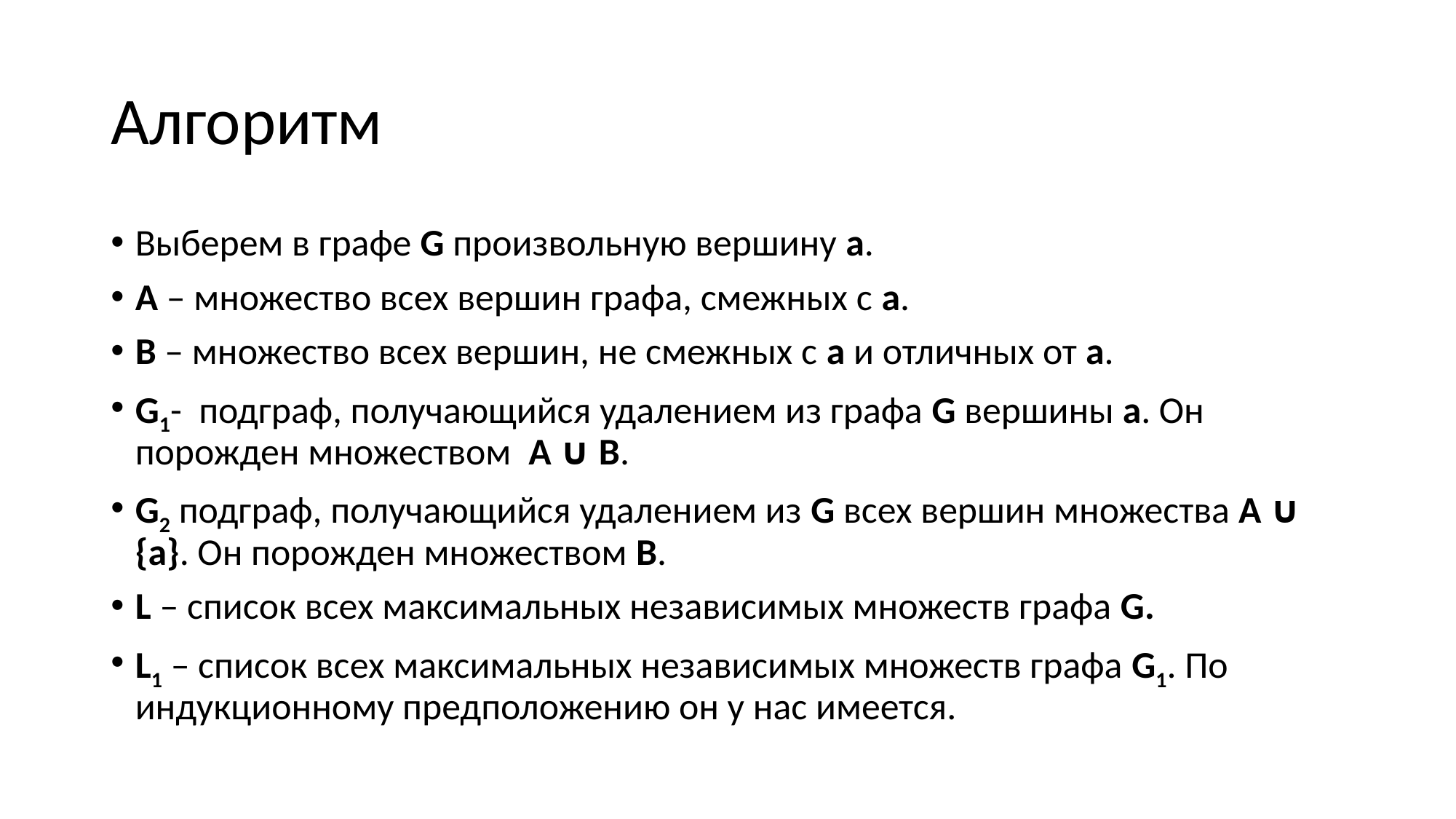

# Алгоритм
Выберем в графе G произвольную вершину а.
A – множество всех вершин графа, смежных с а.
В – множество всех вершин, не смежных с а и отличных от a.
G1-  подграф, получающийся удалением из графа G вершины а. Он порожден множеством  A ∪ B.
G2 подграф, получающийся удалением из G всех вершин множества A ∪ {a}. Он порожден множеством B.
L – список всех максимальных независимых множеств графа G.
L1 – список всех максимальных независимых множеств графа G1. По индукционному предположению он у нас имеется.